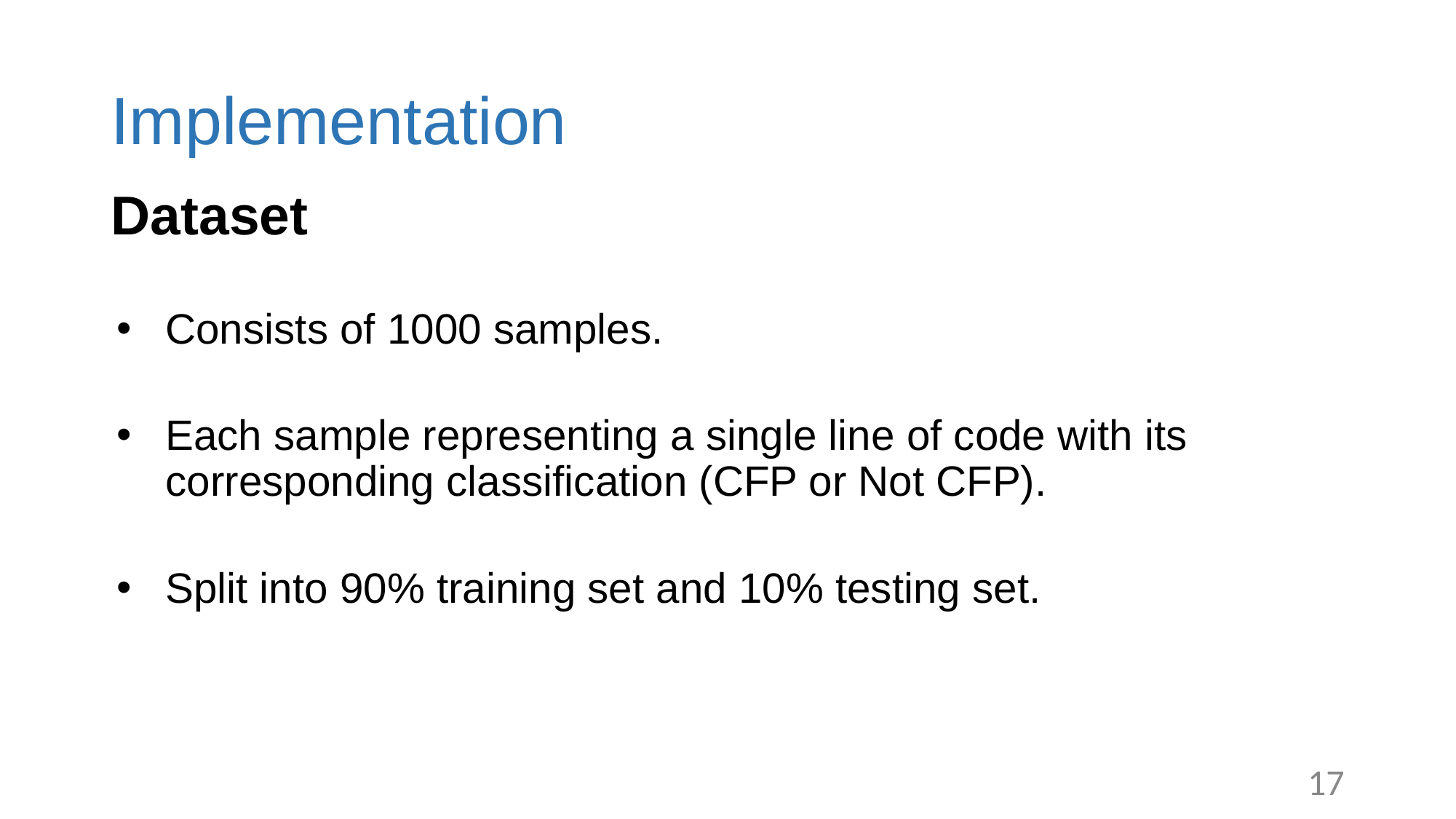

# Implementation
Dataset

Consists of 1000 samples.
Each sample representing a single line of code with its corresponding classification (CFP or Not CFP).
Split into 90% training set and 10% testing set.

17